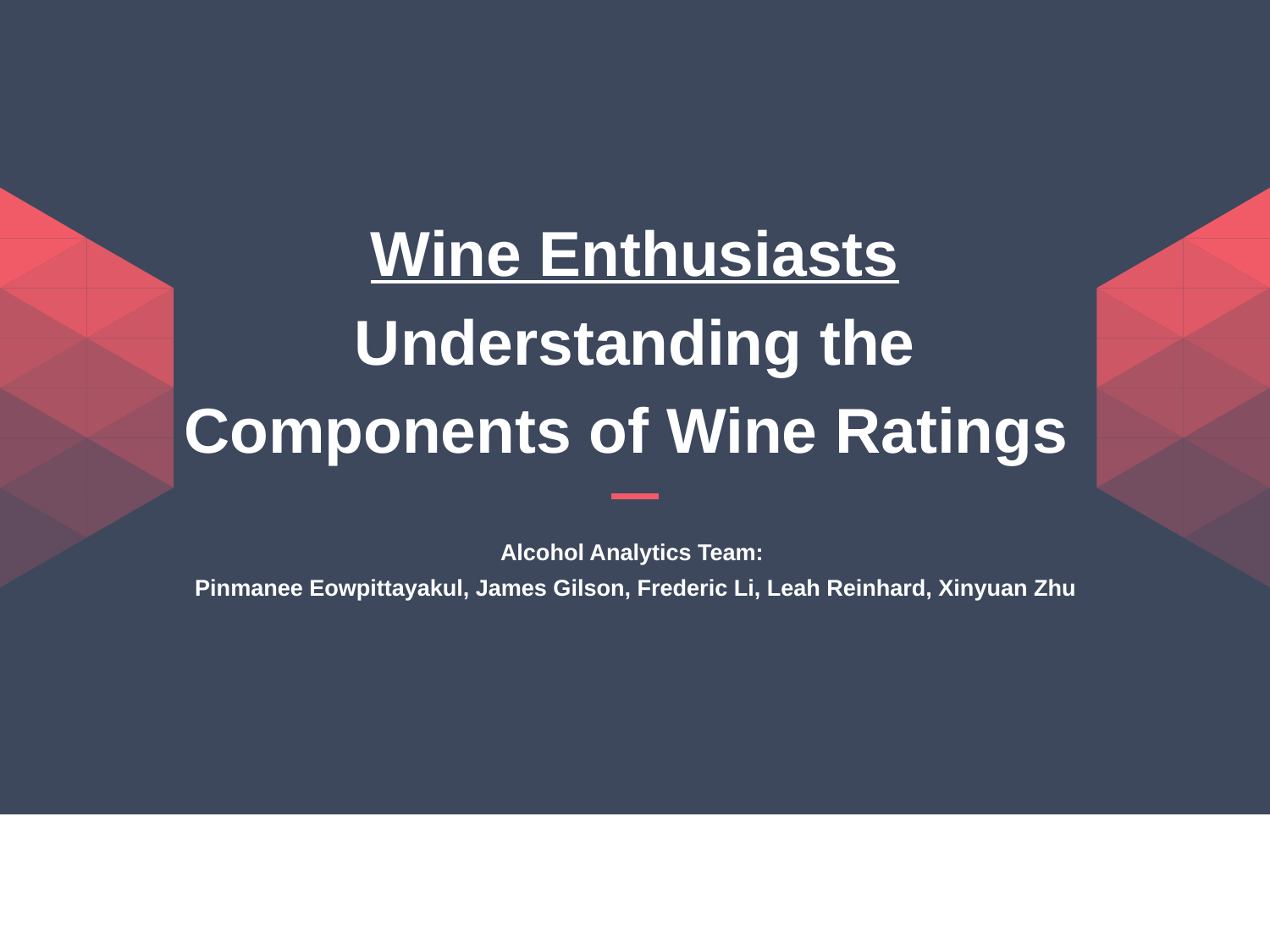

# Wine Enthusiasts
Understanding the Components of Wine Ratings
Alcohol Analytics Team:
Pinmanee Eowpittayakul, James Gilson, Frederic Li, Leah Reinhard, Xinyuan Zhu